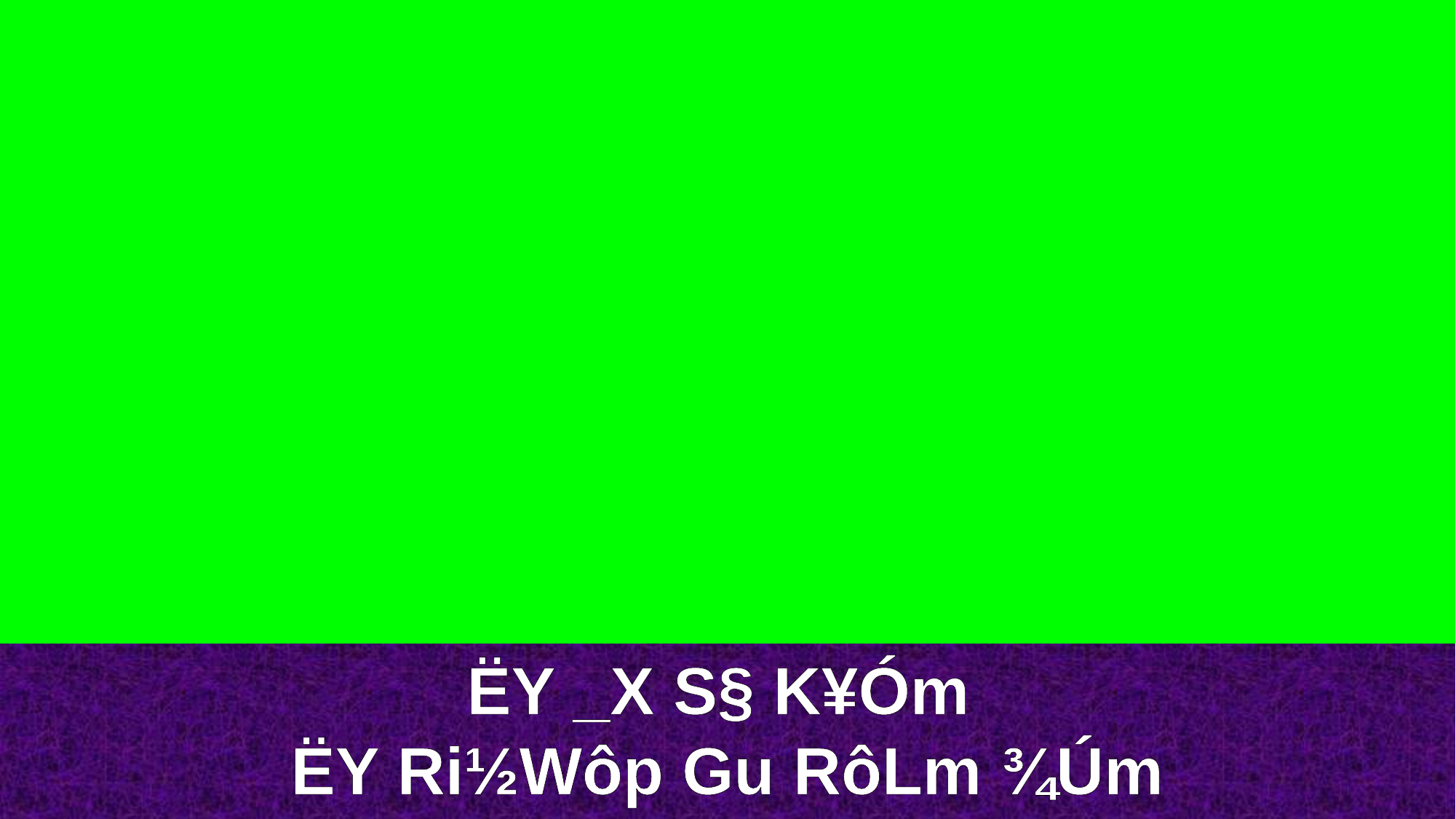

ËY _X S§ K¥Óm
ËY Ri½Wôp Gu RôLm ¾Úm